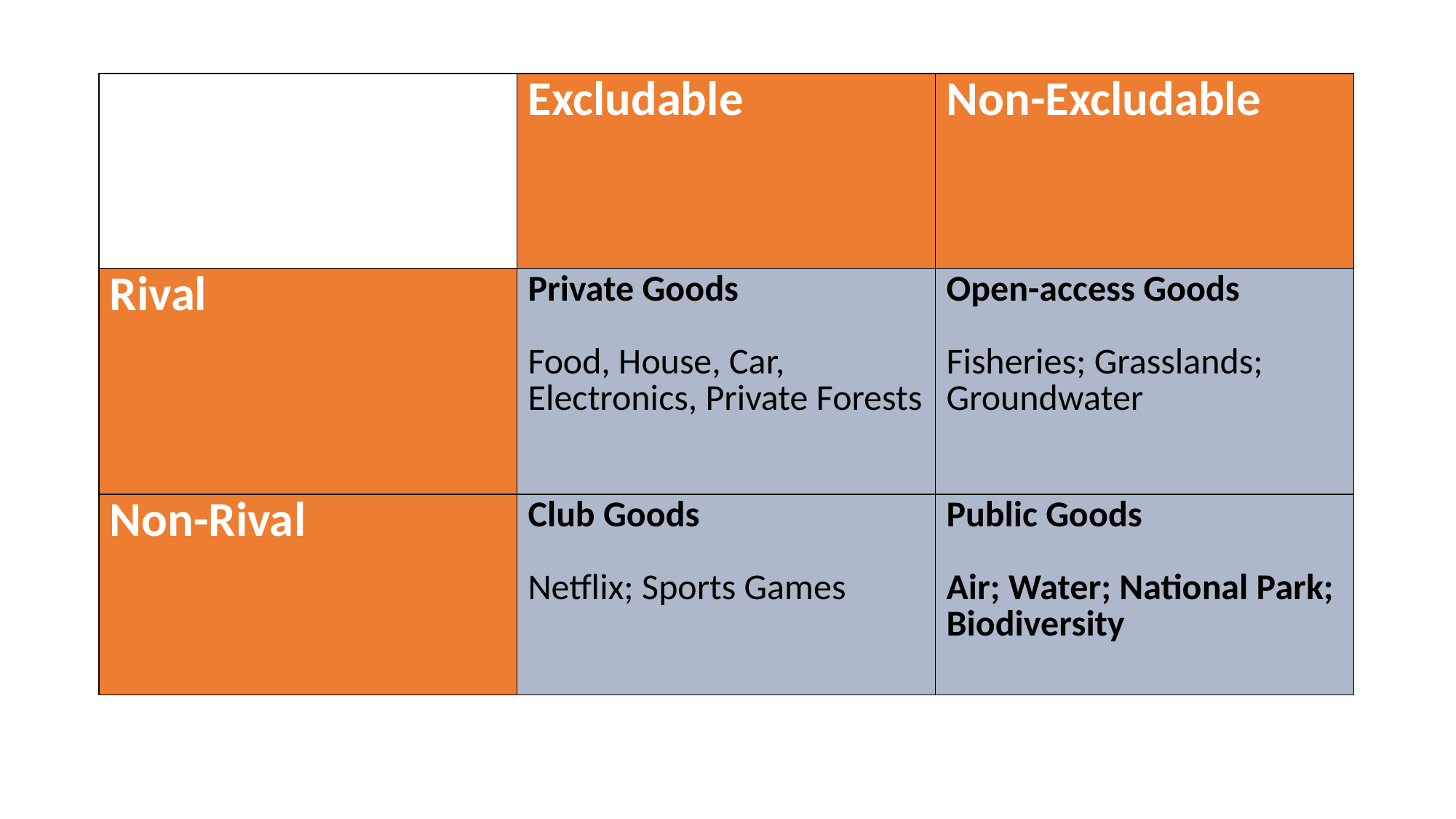

|  | Excludable | Non-Excludable |
| --- | --- | --- |
| Rival | Private Goods Food, House, Car, Electronics, Private Forests | Open-access Goods Fisheries; Grasslands; Groundwater |
| Non-Rival | Club Goods Netflix; Sports Games | Public Goods Air; Water; National Park; Biodiversity |